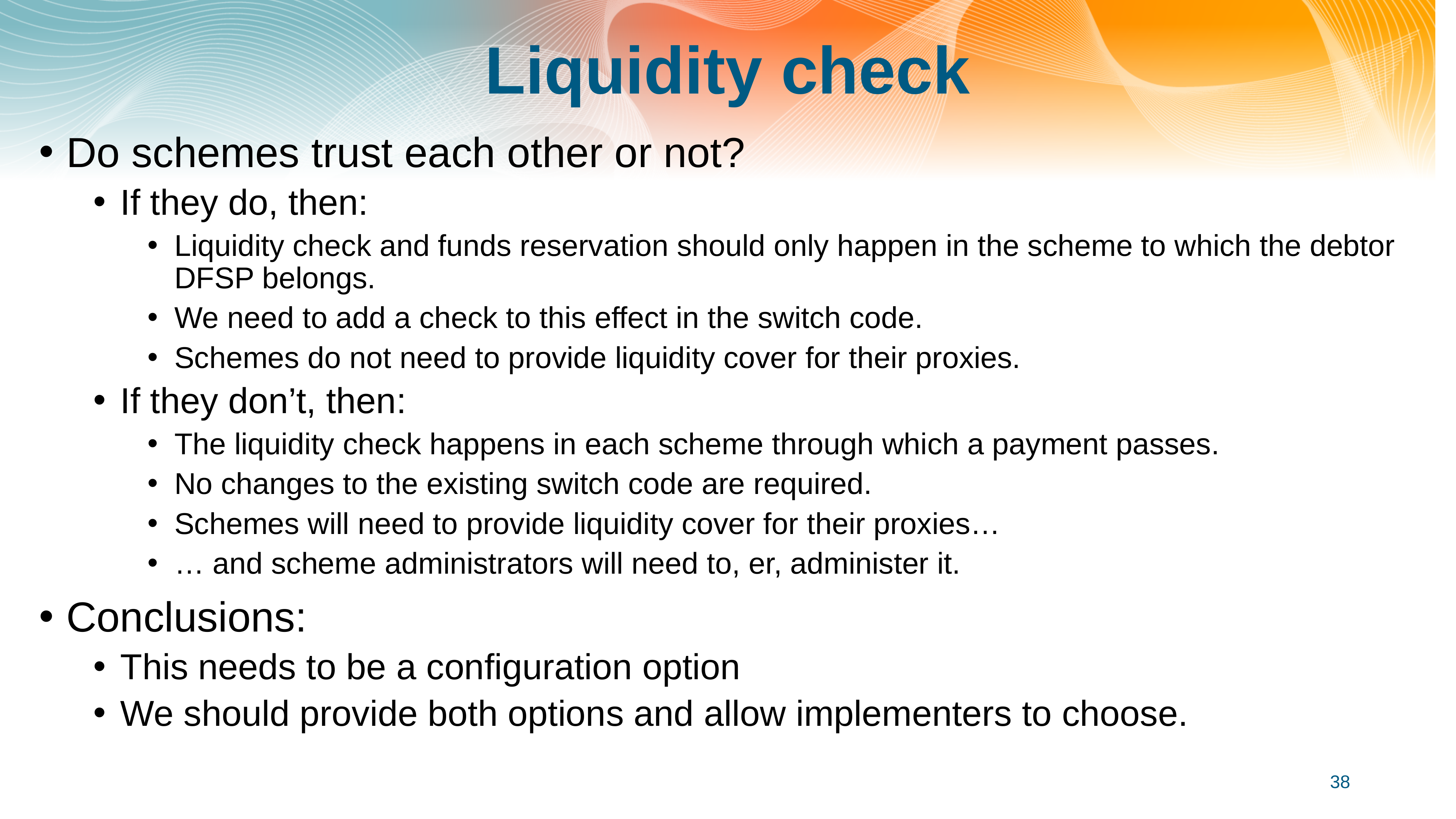

# Liquidity check
Do schemes trust each other or not?
If they do, then:
Liquidity check and funds reservation should only happen in the scheme to which the debtor DFSP belongs.
We need to add a check to this effect in the switch code.
Schemes do not need to provide liquidity cover for their proxies.
If they don’t, then:
The liquidity check happens in each scheme through which a payment passes.
No changes to the existing switch code are required.
Schemes will need to provide liquidity cover for their proxies…
… and scheme administrators will need to, er, administer it.
Conclusions:
This needs to be a configuration option
We should provide both options and allow implementers to choose.
38